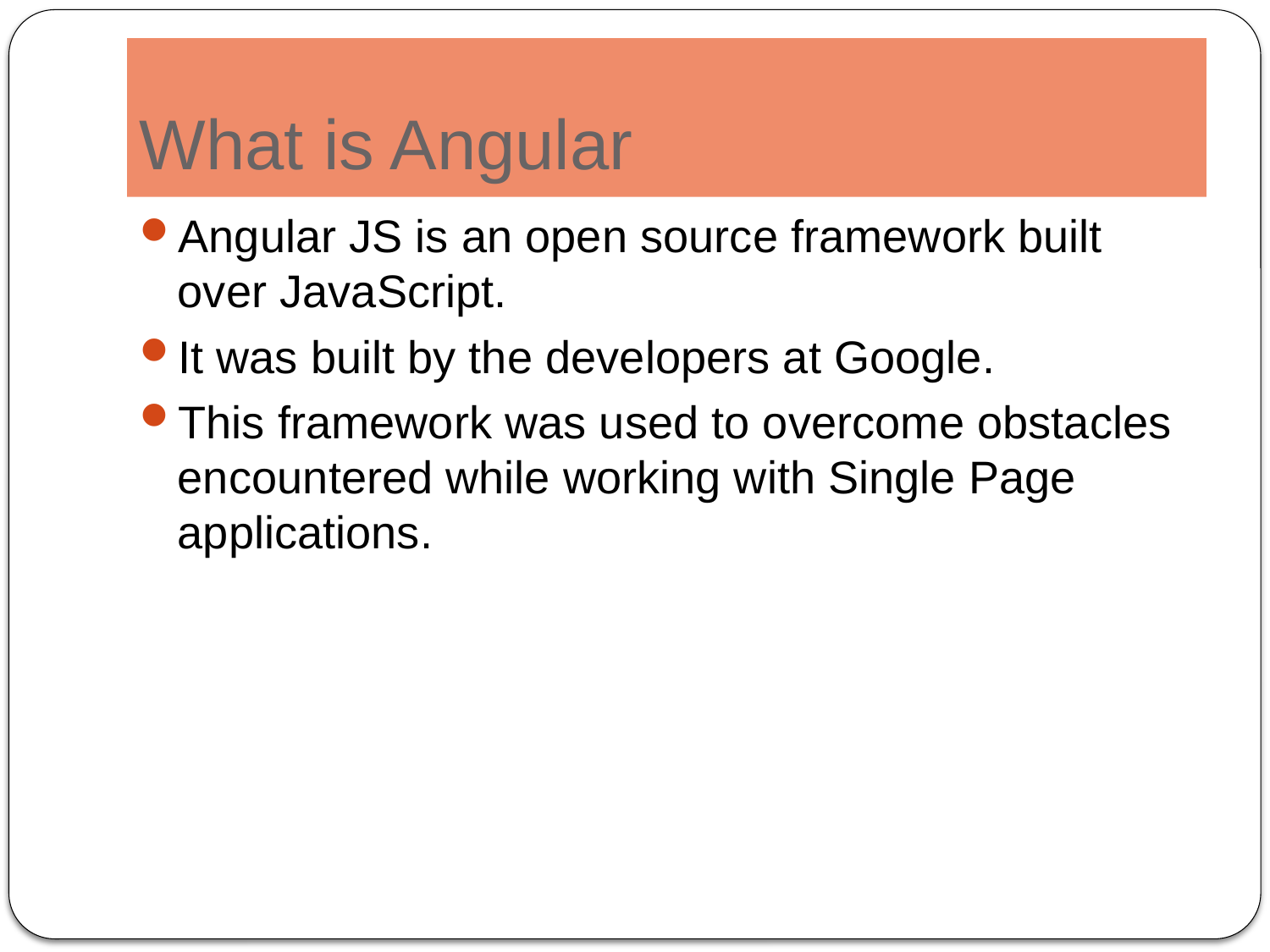

# What is Angular
Angular JS is an open source framework built over JavaScript.
It was built by the developers at Google.
This framework was used to overcome obstacles encountered while working with Single Page applications.